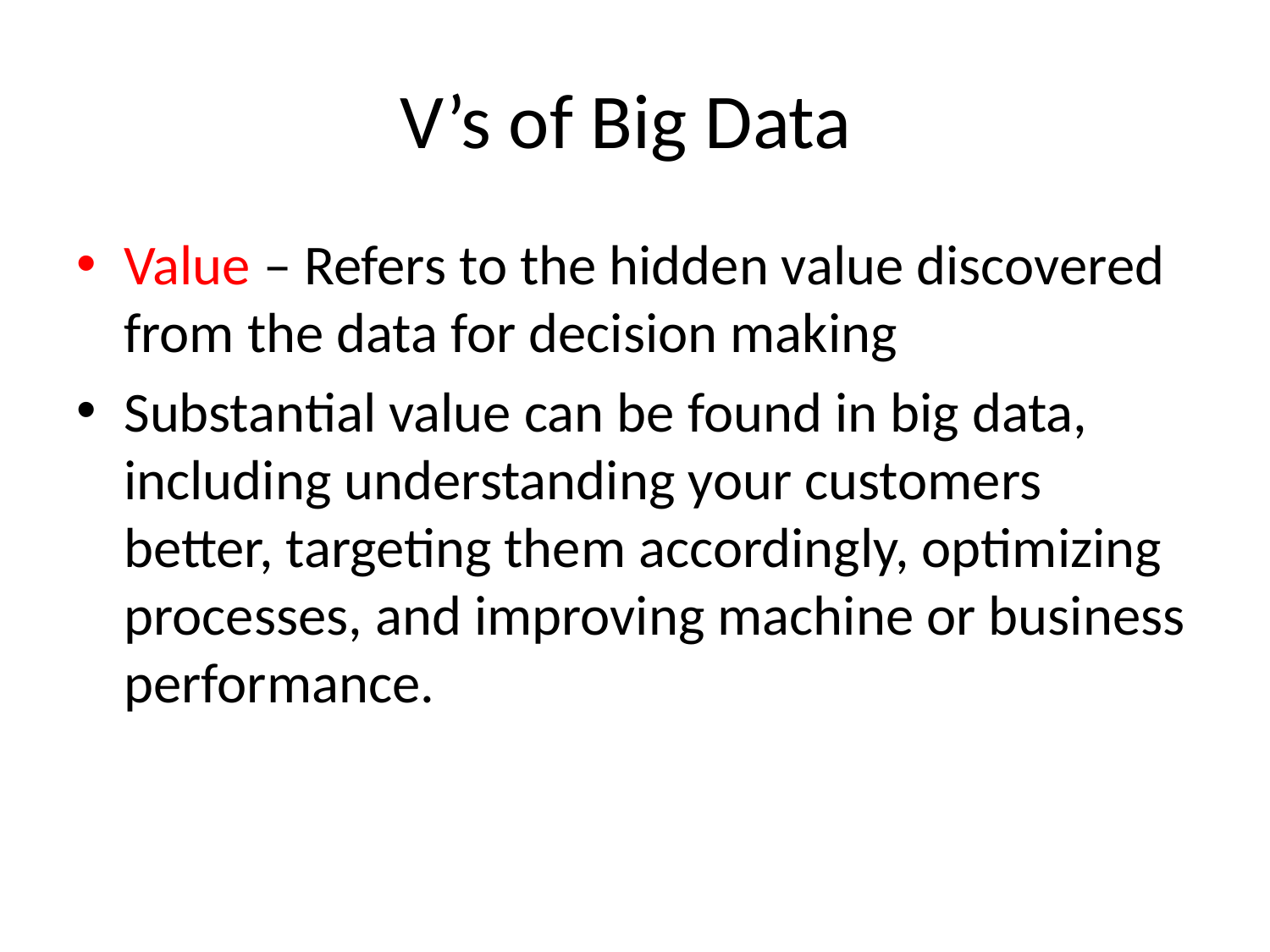

# V’s of Big Data
Value – Refers to the hidden value discovered from the data for decision making
Substantial value can be found in big data, including understanding your customers better, targeting them accordingly, optimizing processes, and improving machine or business performance.